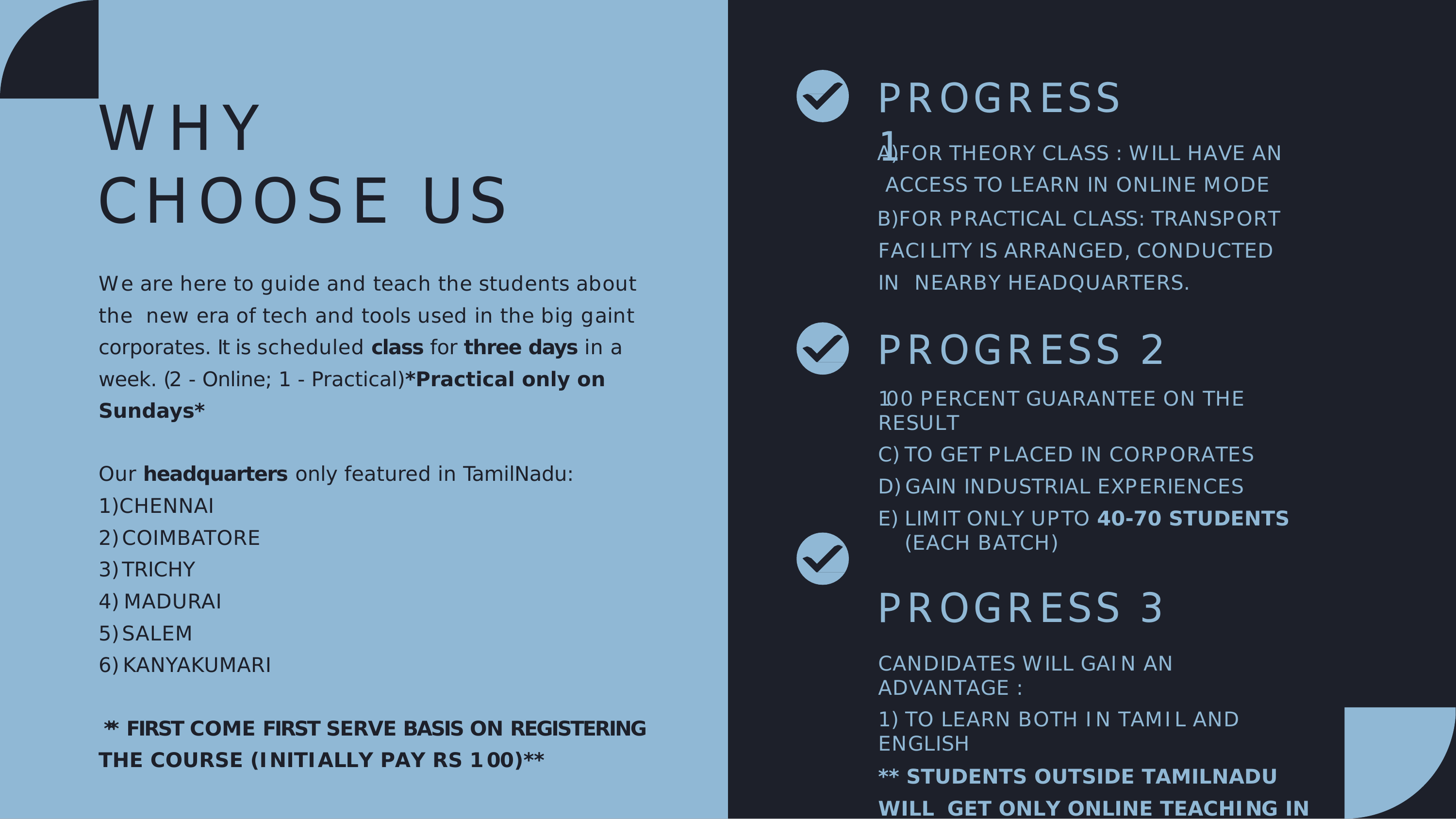

# PROGRESS 1
WHY
CHOOSE US
We are here to guide and teach the students about the  new era of tech and tools used in the big gaint  corporates. It is scheduled class for three days in a  week. (2 - Online; 1 - Practical)*Practical only on Sundays*

Our headquarters only featured in TamilNadu:
CHENNAI
COIMBATORE
TRICHY
MADURAI
SALEM
KANYAKUMARI

** FIRST COME FIRST SERVE BASIS ON REGISTERING  THE COURSE (I NITI ALLY PAY RS 1      00)**
FOR THEORY CLASS : WILL HAVE AN  ACCESS TO LEARN IN ONLINE MODE
FOR PRACTICAL CLASS: TRANSPORT  FACI LITY IS ARRANGED, CONDUCTED IN  NEARBY HEADQUARTERS.

PROGRESS 2
1 0  0 PERCENT GUARANTEE ON THE RESULT
TO GET PLACED IN CORPORATES
GAIN INDUSTRIAL EXPERIENCES
LIMIT ONLY UPTO 40-70 STUDENTS (EACH BATCH)

PROGRESS 3
CANDIDATES WILL GAI N AN ADVANTAGE :
1) TO LEARN BOTH I N TAMI L AND ENGLISH
** STUDENTS OUTSIDE TAMILNADU WILL  GET ONLY ONLINE TEACHI NG IN  ENGLISH**